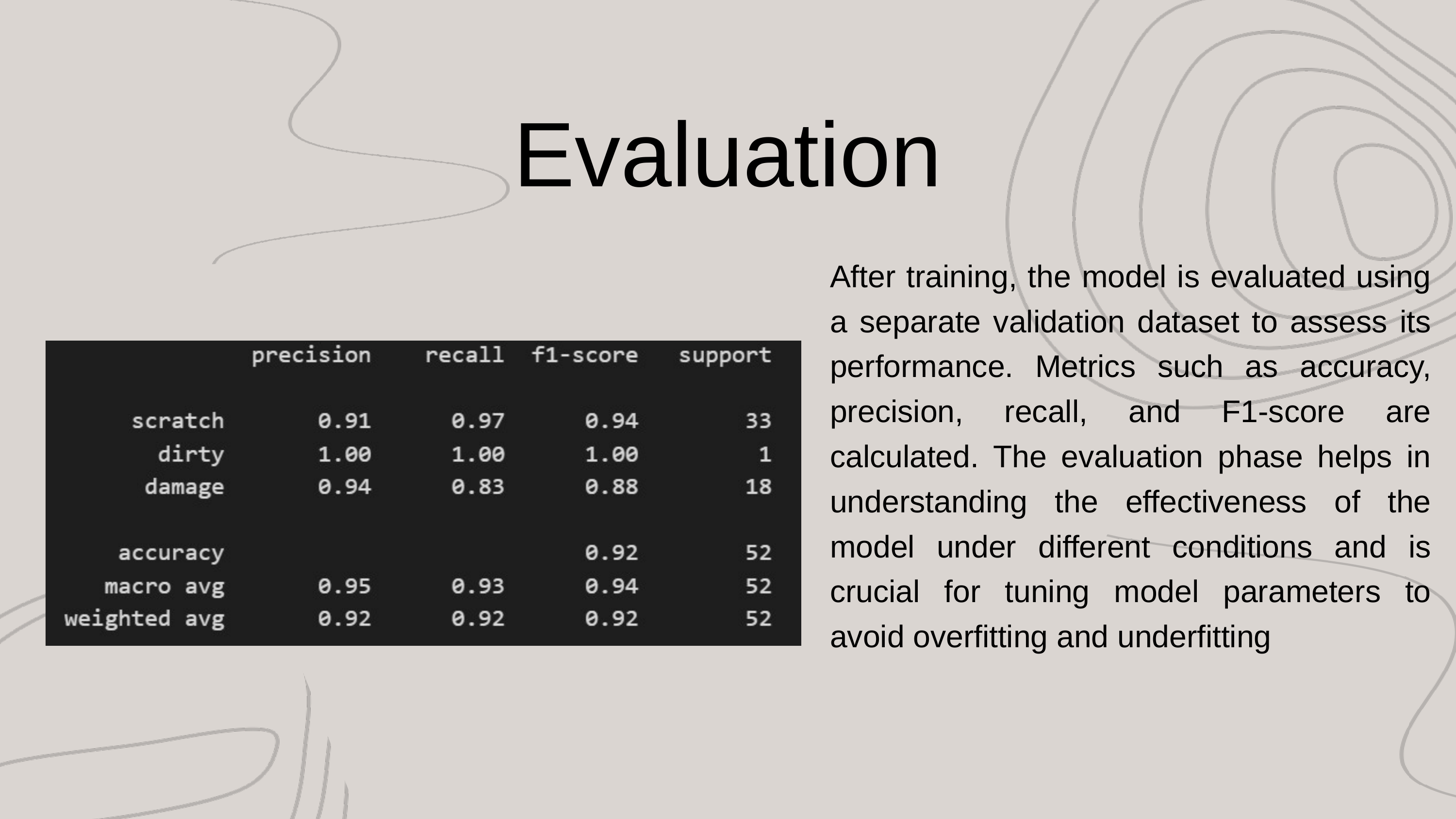

Evaluation
After training, the model is evaluated using a separate validation dataset to assess its performance. Metrics such as accuracy, precision, recall, and F1-score are calculated. The evaluation phase helps in understanding the effectiveness of the model under different conditions and is crucial for tuning model parameters to avoid overfitting and underfitting